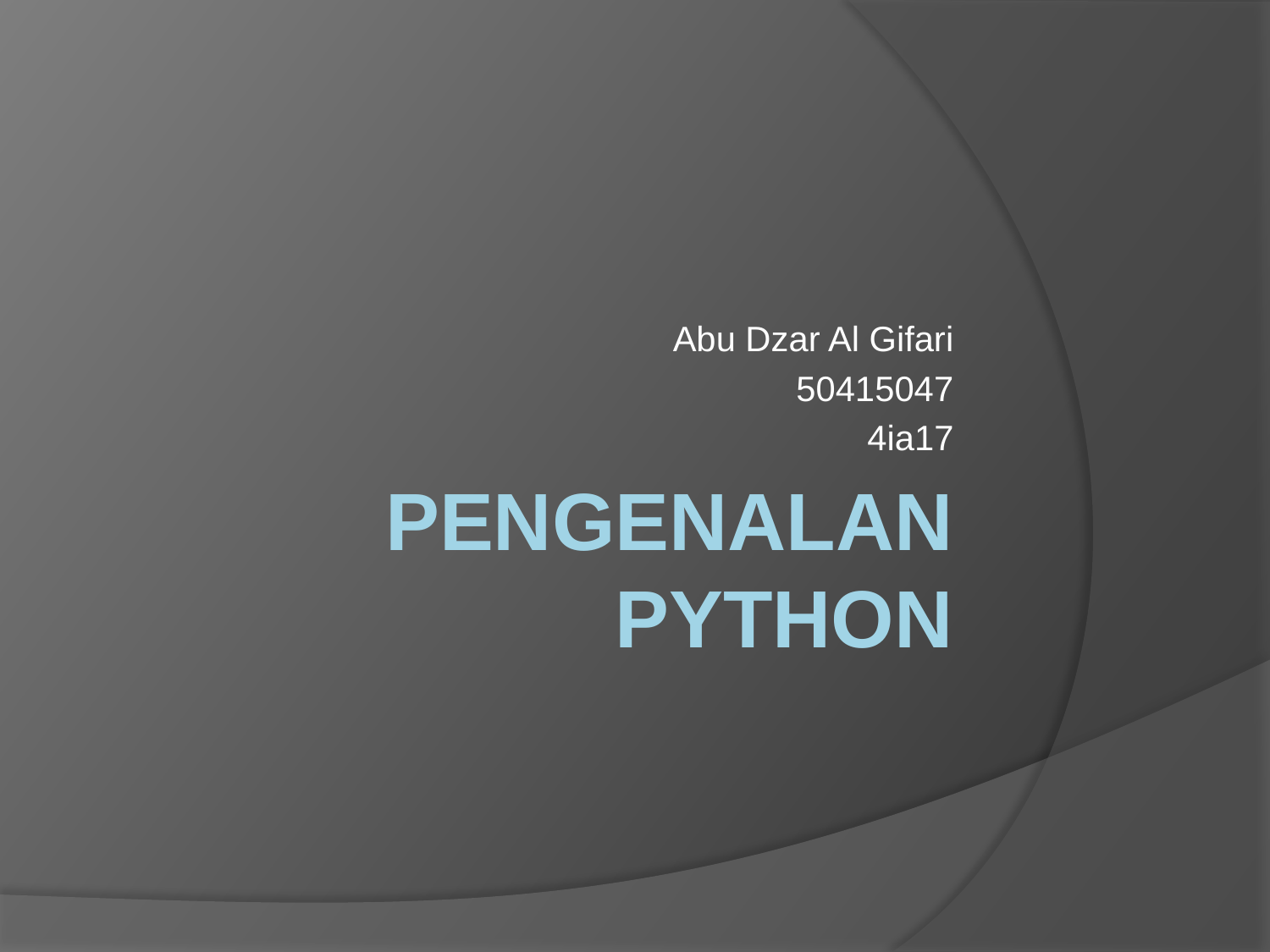

Abu Dzar Al Gifari
50415047
4ia17
# Pengenalan python